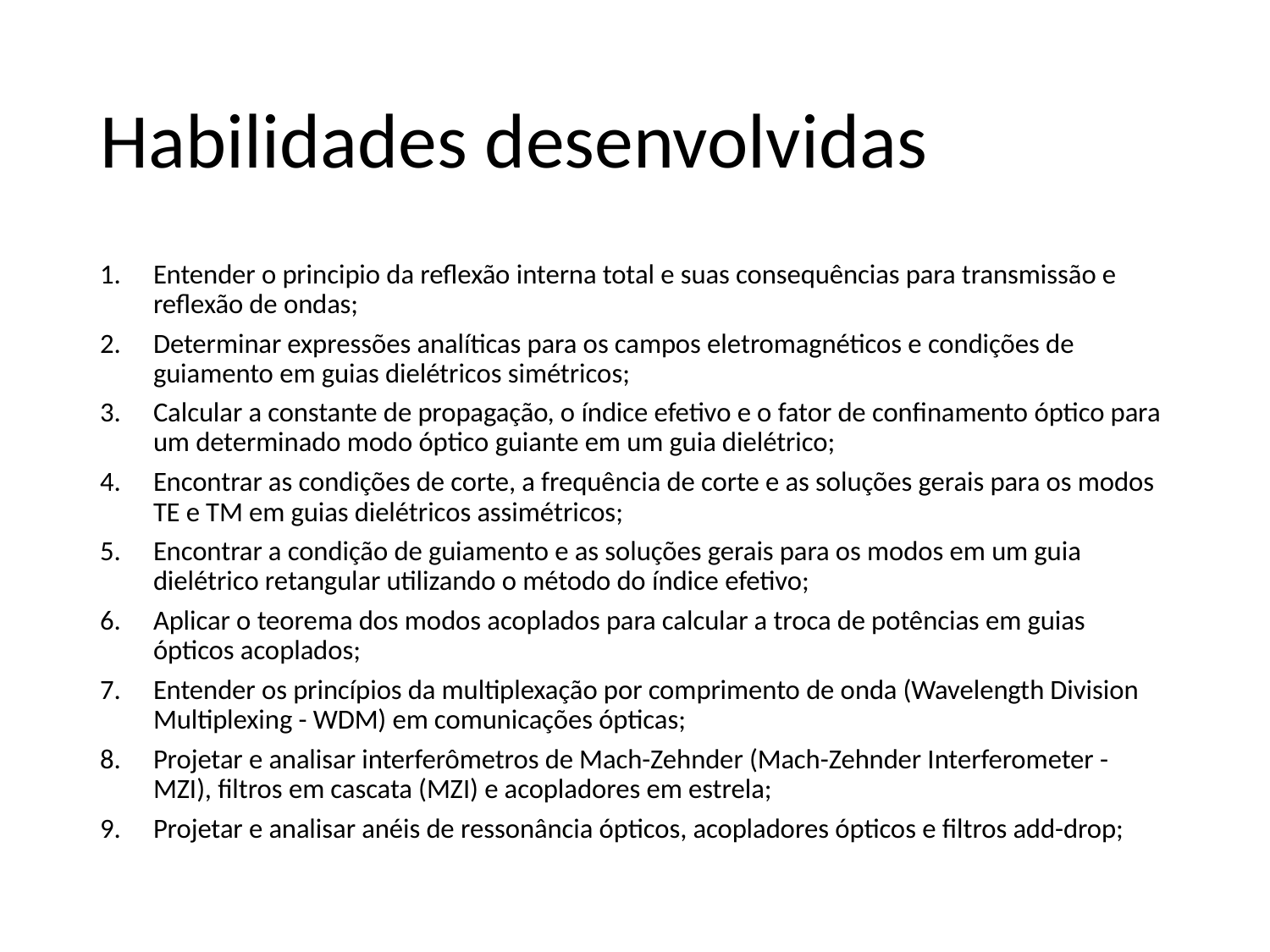

# Habilidades desenvolvidas
Entender o principio da reflexão interna total e suas consequências para transmissão e reflexão de ondas;
Determinar expressões analíticas para os campos eletromagnéticos e condições de guiamento em guias dielétricos simétricos;
Calcular a constante de propagação, o índice efetivo e o fator de confinamento óptico para um determinado modo óptico guiante em um guia dielétrico;
Encontrar as condições de corte, a frequência de corte e as soluções gerais para os modos TE e TM em guias dielétricos assimétricos;
Encontrar a condição de guiamento e as soluções gerais para os modos em um guia dielétrico retangular utilizando o método do índice efetivo;
Aplicar o teorema dos modos acoplados para calcular a troca de potências em guias ópticos acoplados;
Entender os princípios da multiplexação por comprimento de onda (Wavelength Division Multiplexing - WDM) em comunicações ópticas;
Projetar e analisar interferômetros de Mach-Zehnder (Mach-Zehnder Interferometer - MZI), filtros em cascata (MZI) e acopladores em estrela;
Projetar e analisar anéis de ressonância ópticos, acopladores ópticos e filtros add-drop;